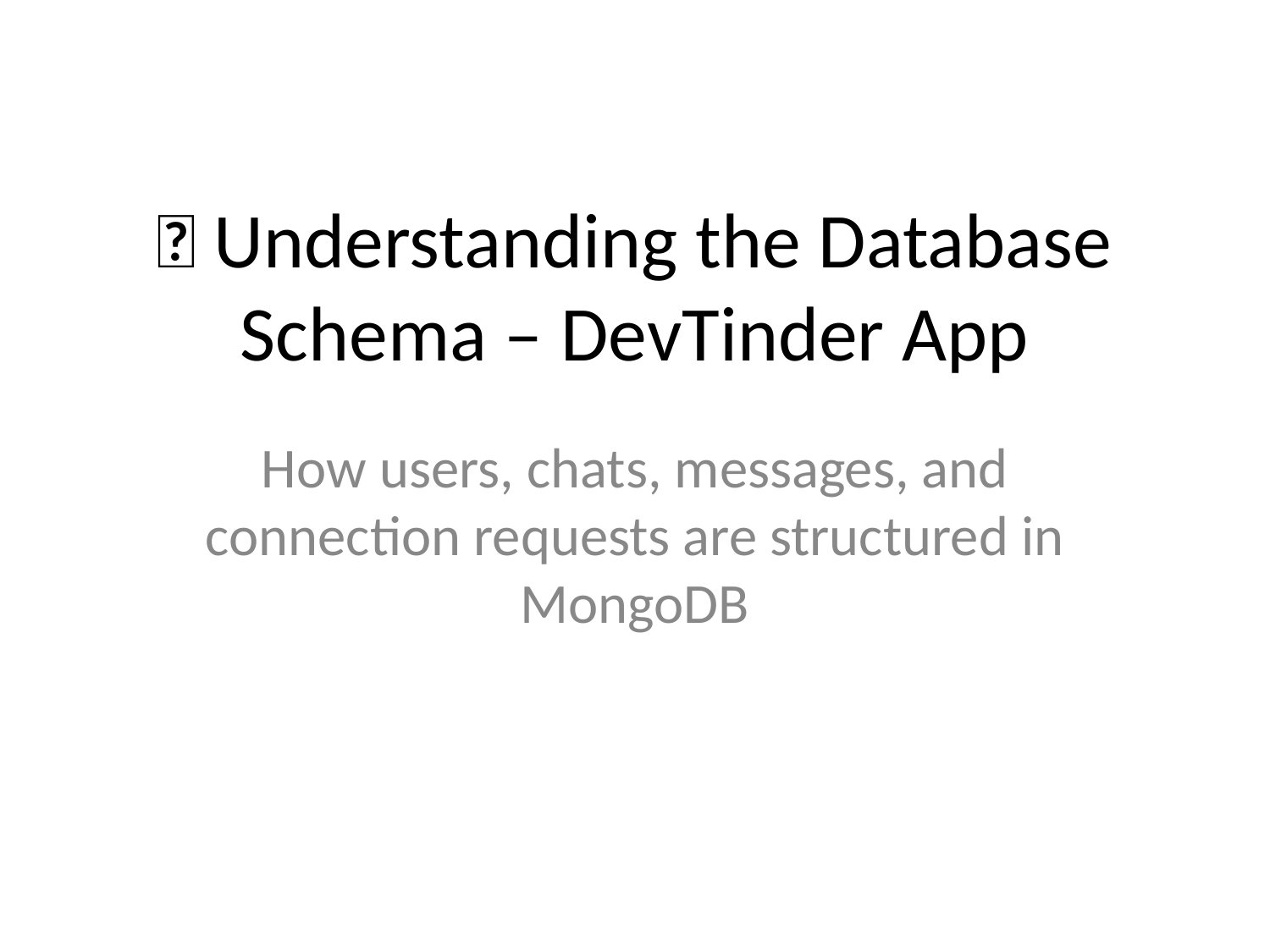

# 🧩 Understanding the Database Schema – DevTinder App
How users, chats, messages, and connection requests are structured in MongoDB